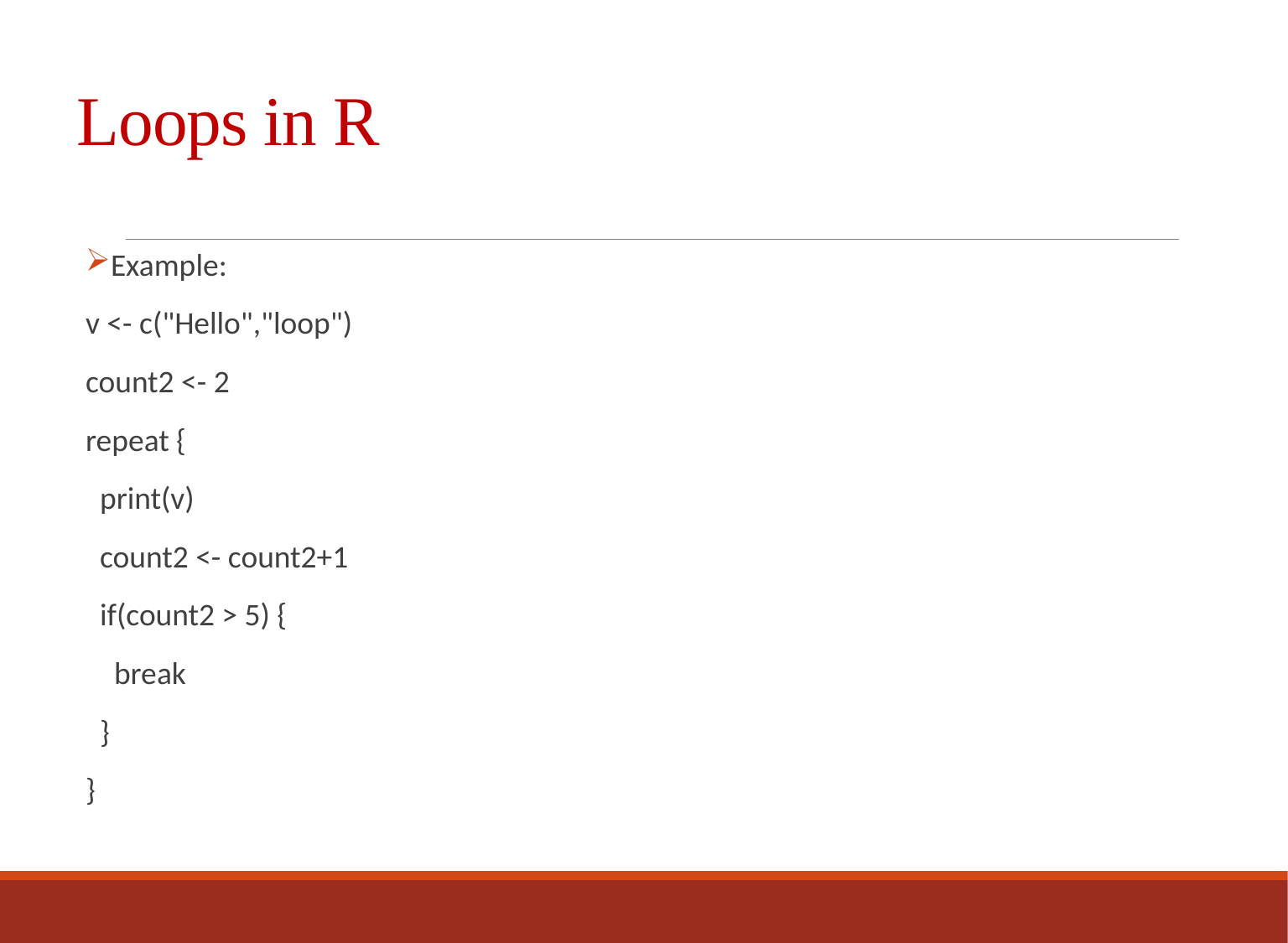

# Loops in R
Example:
v <- c("Hello","loop")
count2 <- 2
repeat {
  print(v)
  count2 <- count2+1
  if(count2 > 5) {
    break
  }
}